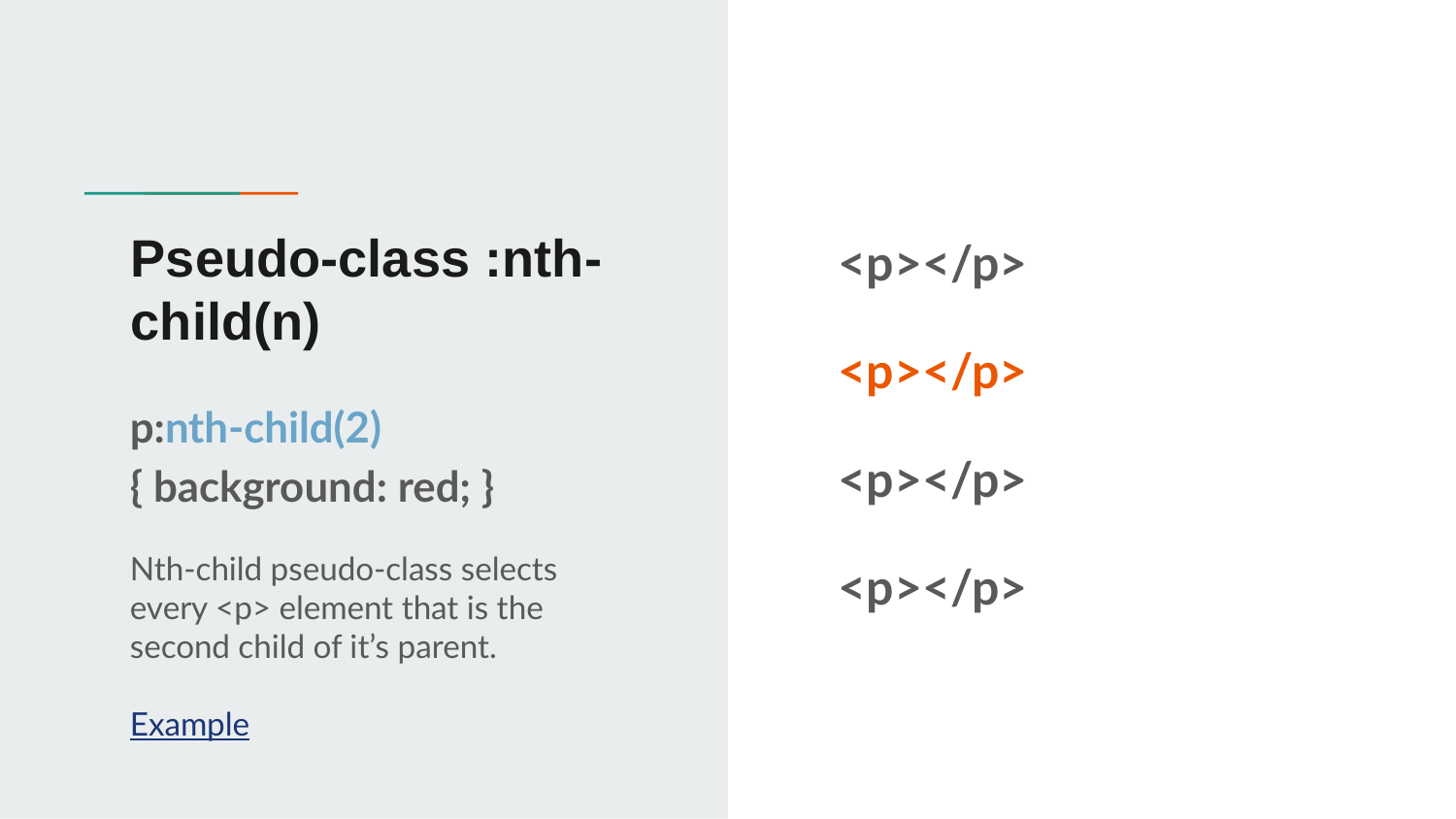

# Pseudo-class :nth-child(n)
<p></p>
<p></p>
<p></p>
<p></p>

p:nth-child(2)
{ background: red; }

Nth-child pseudo-class selects every <p> element that is the second child of it’s parent.

Example